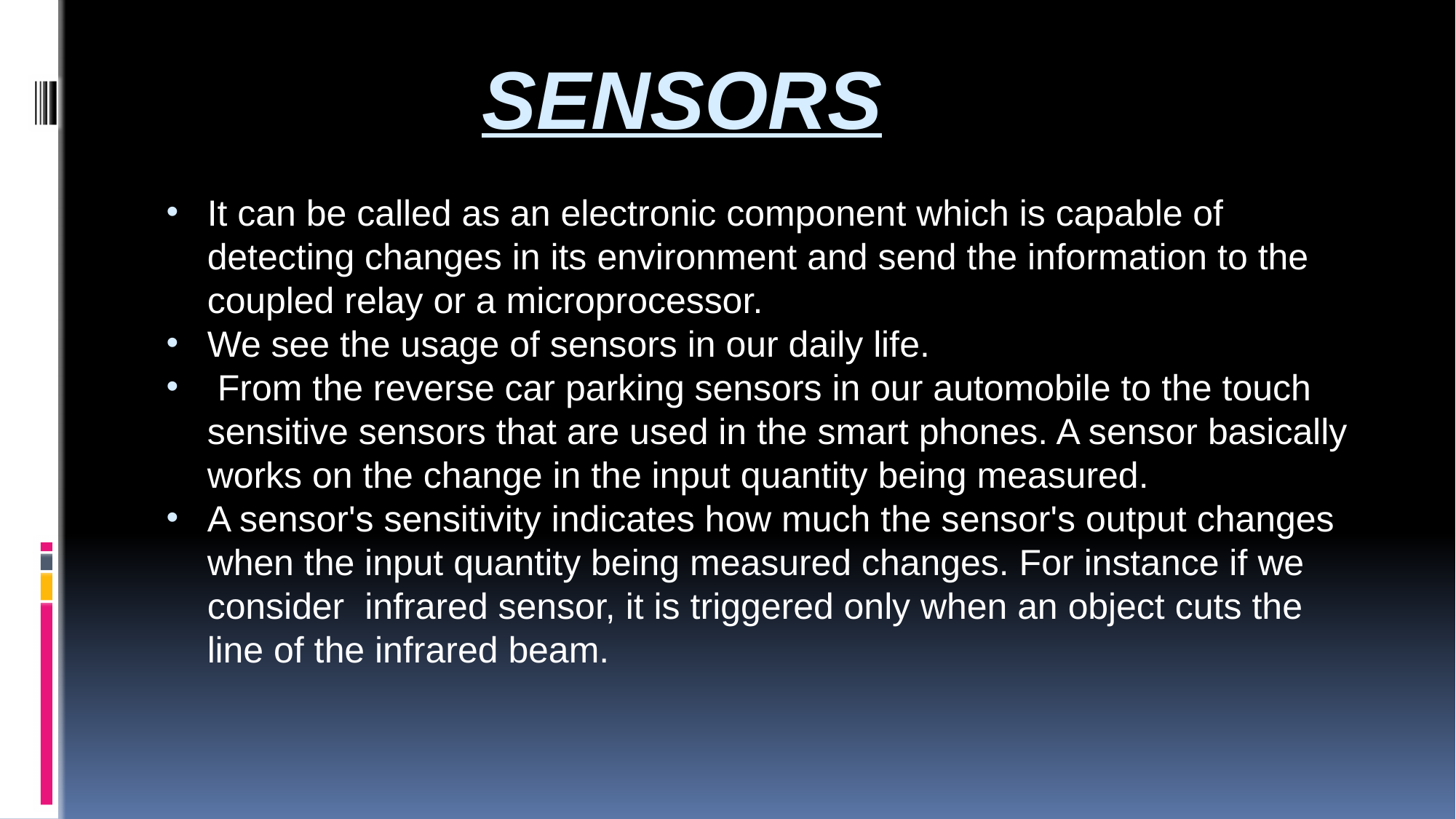

# SENSORS
It can be called as an electronic component which is capable of detecting changes in its environment and send the information to the coupled relay or a microprocessor.
We see the usage of sensors in our daily life.
 From the reverse car parking sensors in our automobile to the touch sensitive sensors that are used in the smart phones. A sensor basically works on the change in the input quantity being measured.
A sensor's sensitivity indicates how much the sensor's output changes when the input quantity being measured changes. For instance if we consider  infrared sensor, it is triggered only when an object cuts the line of the infrared beam.